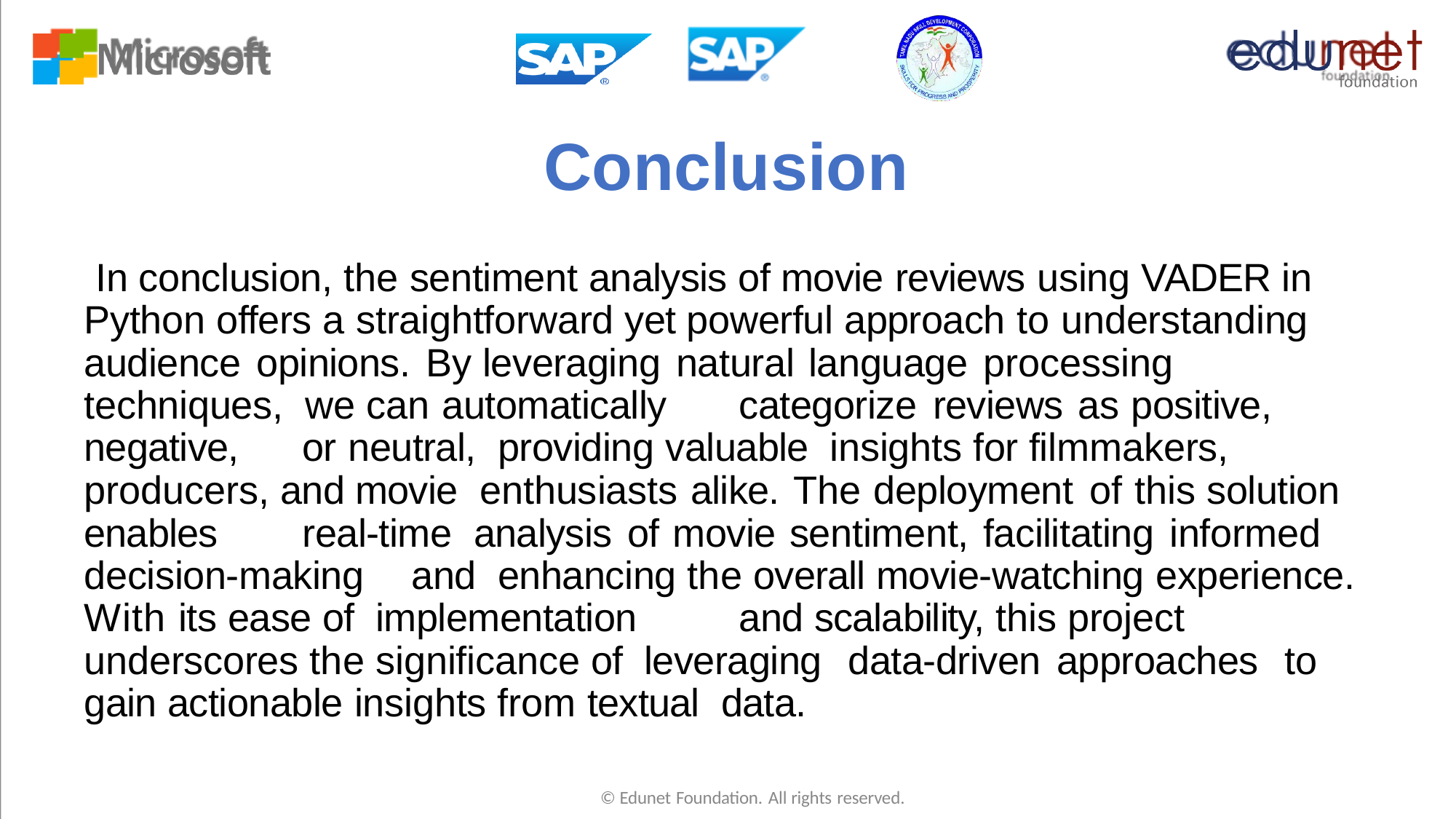

# Conclusion
In conclusion, the sentiment analysis of movie reviews using VADER in  Python offers a straightforward yet powerful approach to understanding  audience opinions. By leveraging natural language processing techniques,  we can automatically	categorize reviews as positive, negative,	or neutral,  providing valuable insights for filmmakers, producers, and movie  enthusiasts alike. The deployment of this solution enables	real-time  analysis of movie sentiment, facilitating informed decision-making	and  enhancing the overall movie-watching experience. With its ease of  implementation	and scalability, this project underscores the significance of  leveraging	data-driven approaches	to gain actionable insights from textual  data.
© Edunet Foundation. All rights reserved.